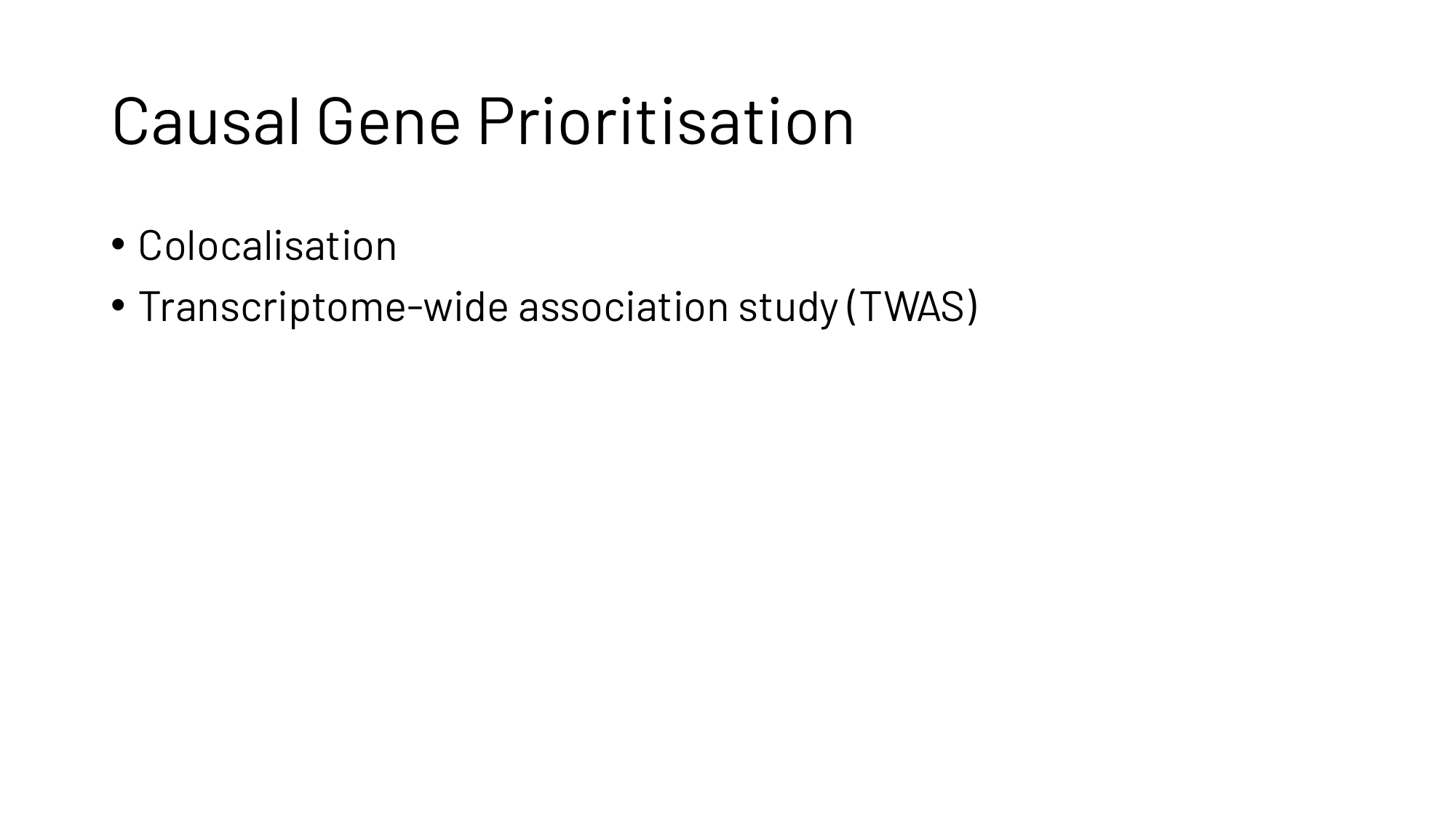

# Causal Gene Prioritisation
Colocalisation
Transcriptome-wide association study (TWAS)